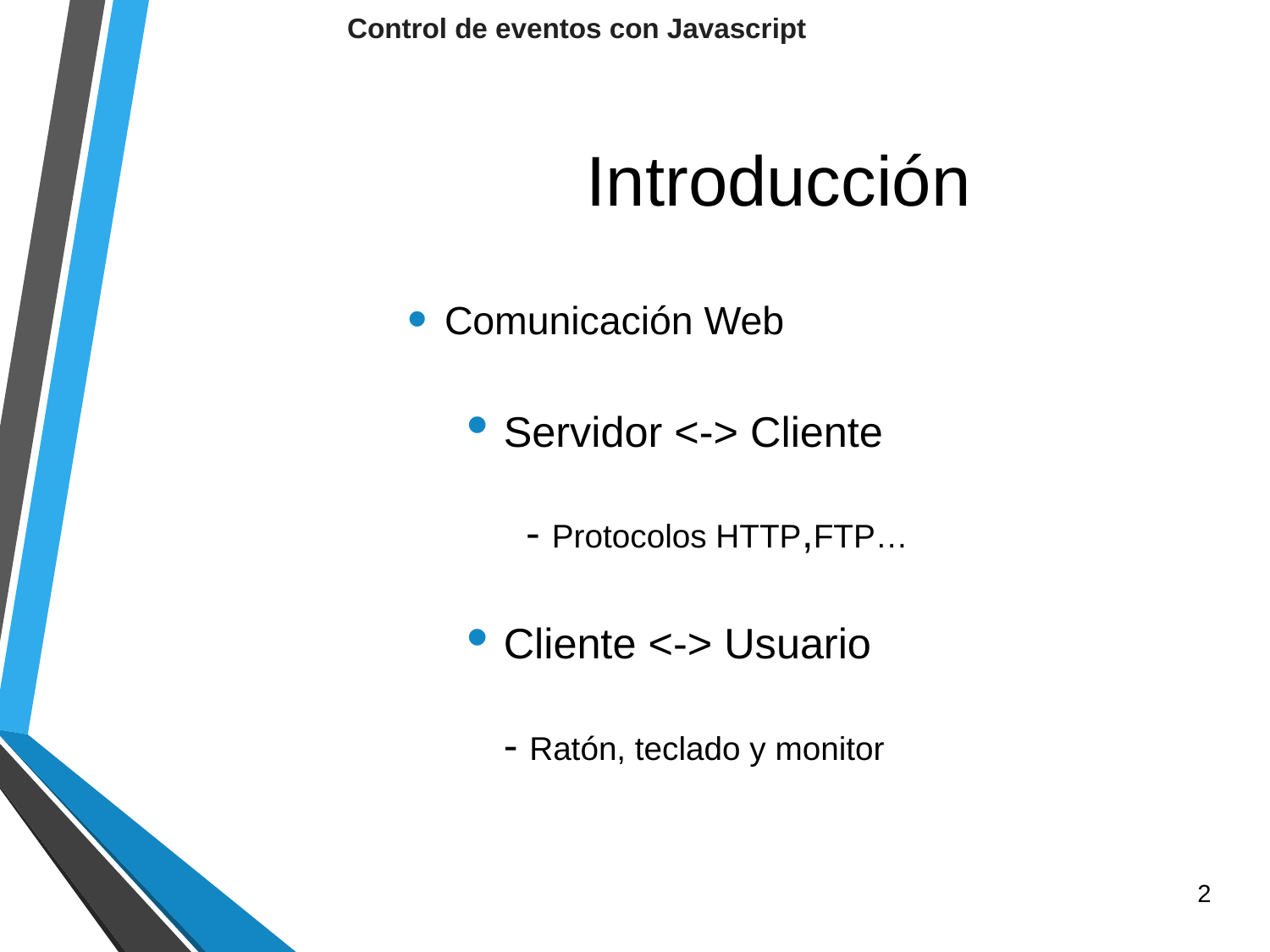

Control de eventos con Javascript
# Introducción

Comunicación Web

Servidor <-> Cliente

     - Protocolos HTTP,FTP…

Cliente <-> Usuario

		- Ratón, teclado y monitor

2